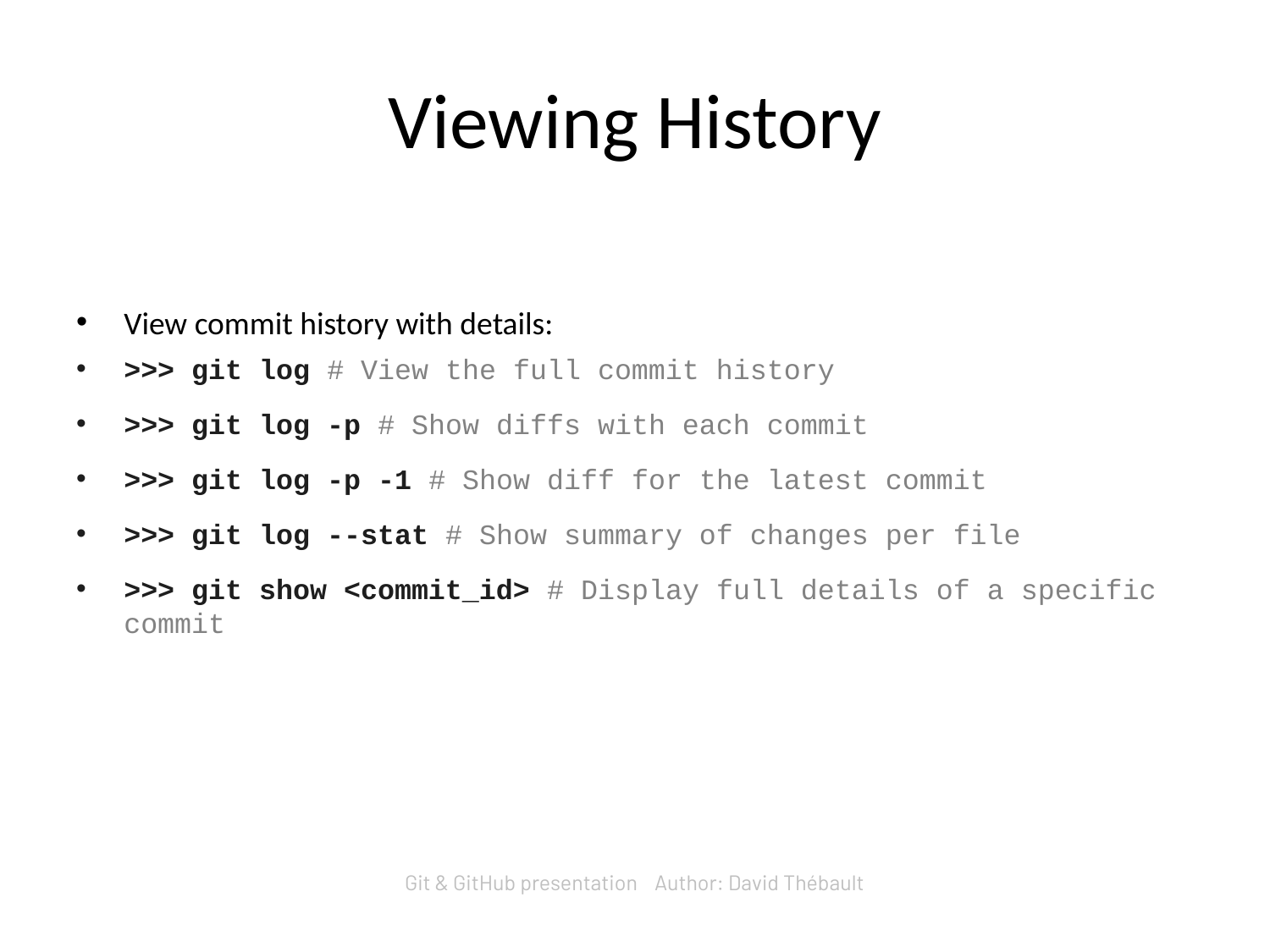

# Viewing History

View commit history with details:
>>> git log # View the full commit history
>>> git log -p # Show diffs with each commit
>>> git log -p -1 # Show diff for the latest commit
>>> git log --stat # Show summary of changes per file
>>> git show <commit_id> # Display full details of a specific commit
Git & GitHub presentation    Author: David Thébault